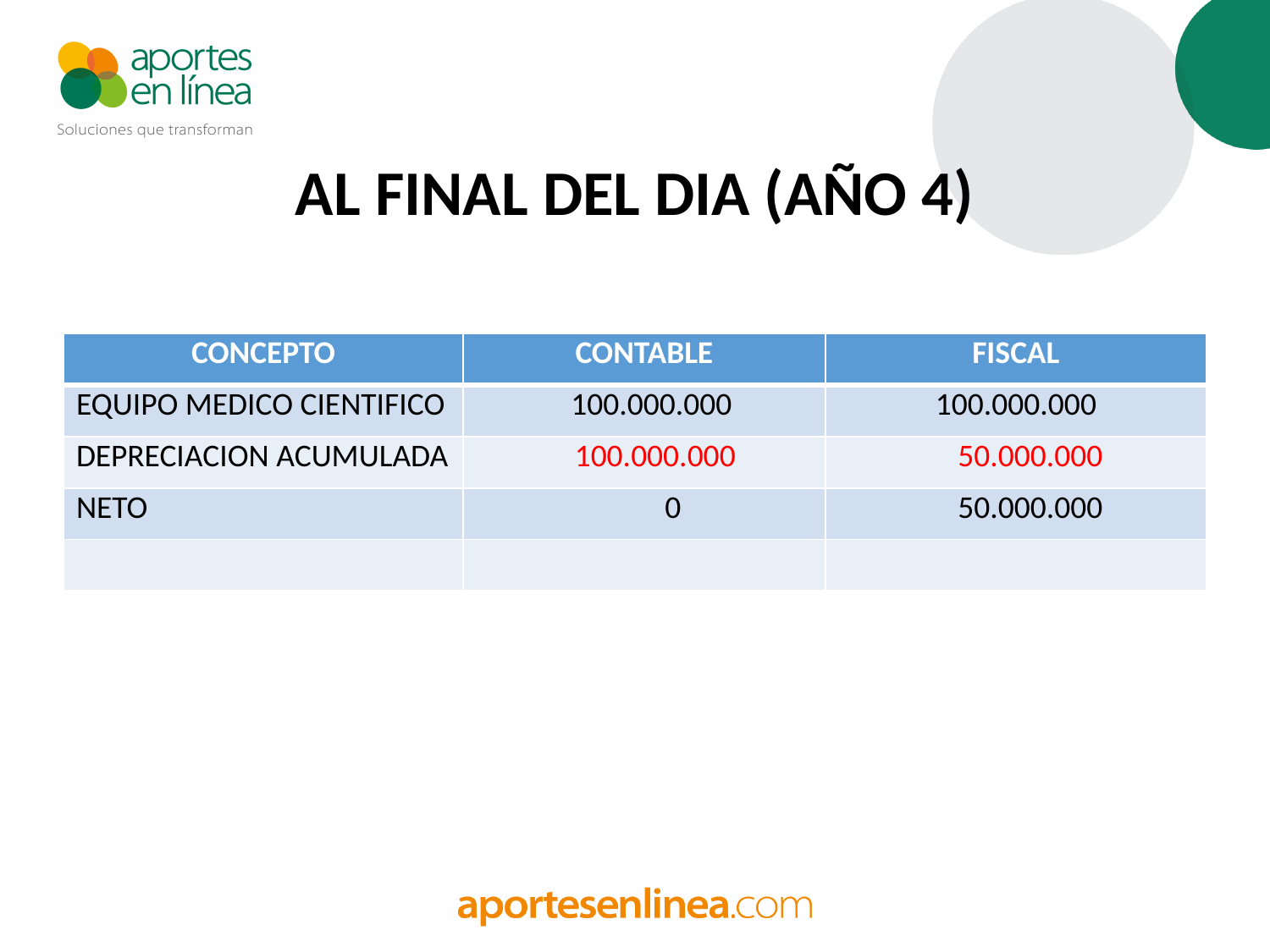

# AL FINAL DEL DIA (AÑO 4)
| CONCEPTO | CONTABLE | FISCAL |
| --- | --- | --- |
| EQUIPO MEDICO CIENTIFICO | 100.000.000 | 100.000.000 |
| DEPRECIACION ACUMULADA | 100.000.000 | 50.000.000 |
| NETO | 0 | 50.000.000 |
|  |  |  |